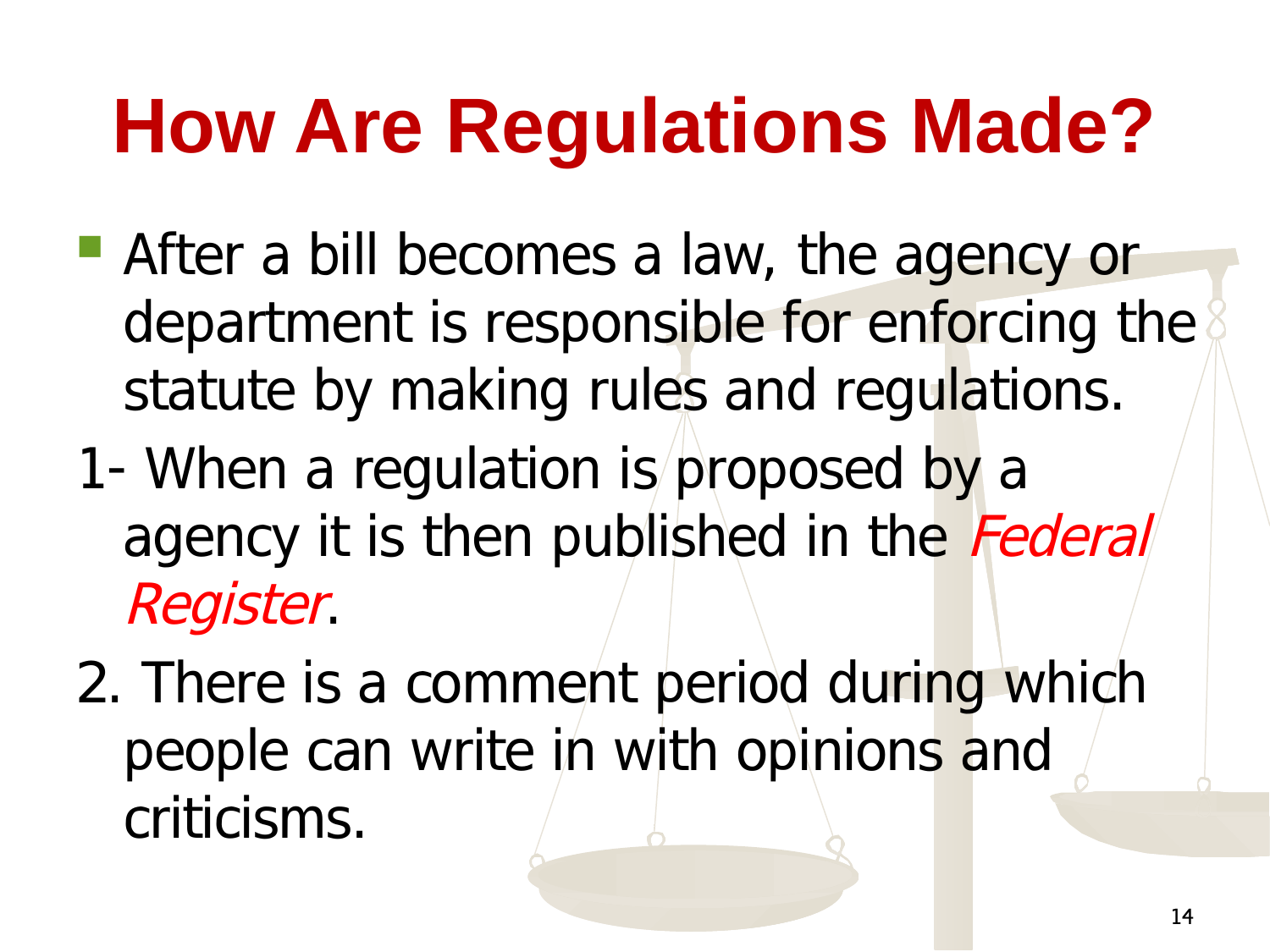

# How Are Regulations Made?
After a bill becomes a law, the agency or department is responsible for enforcing the statute by making rules and regulations.
1- When a regulation is proposed by a agency it is then published in the Federal Register.
2. There is a comment period during which people can write in with opinions and criticisms.

14